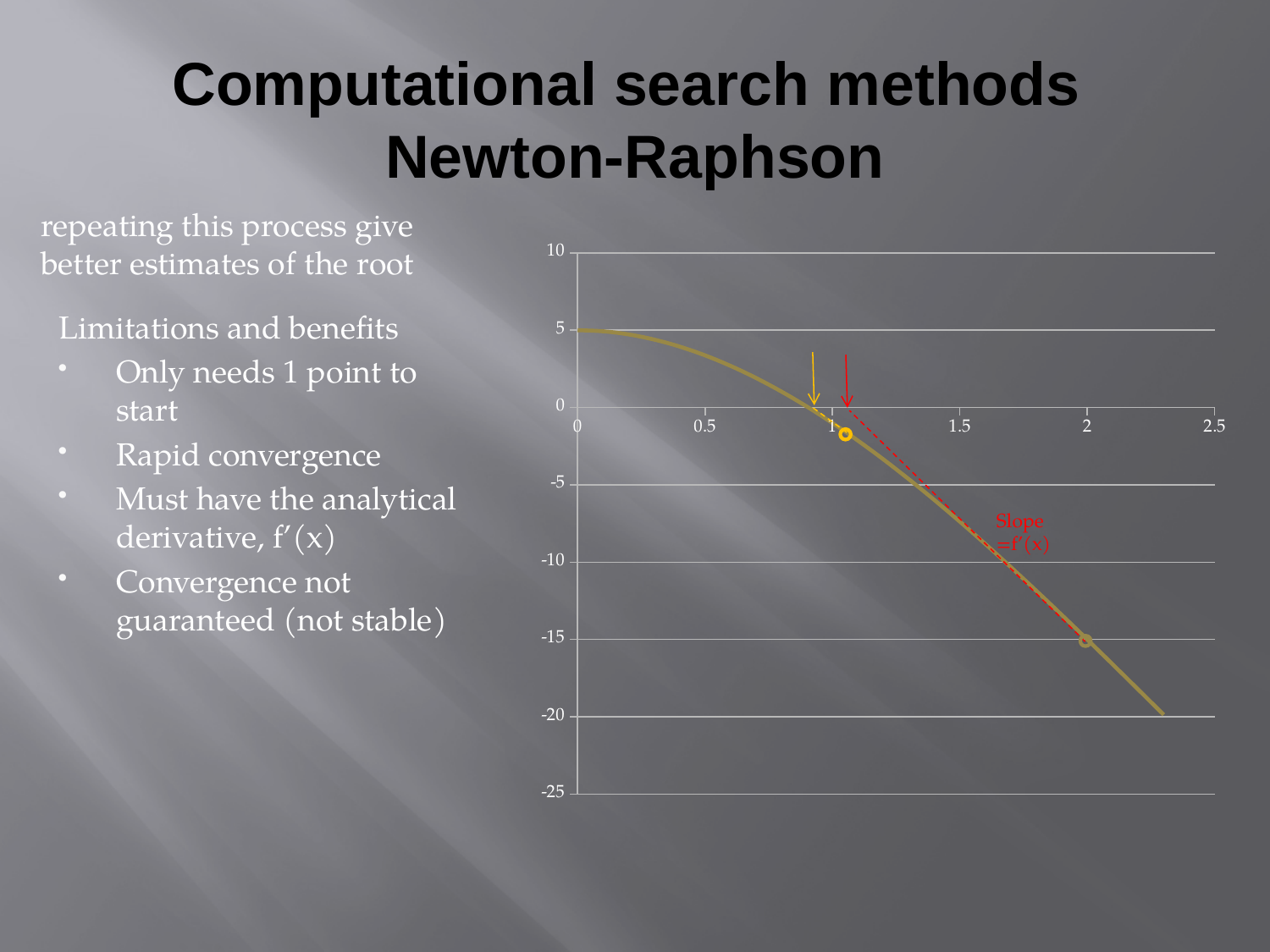

# Computational search methods Newton-Raphson
repeating this process give  better estimates of the root

### Chart

| Category |  |
|---|---|
Limitations and benefits
Only needs 1 point to start
Rapid convergence
Must have the analytical derivative, f’(x)
Convergence not guaranteed (not stable)

Slope =f’(x)